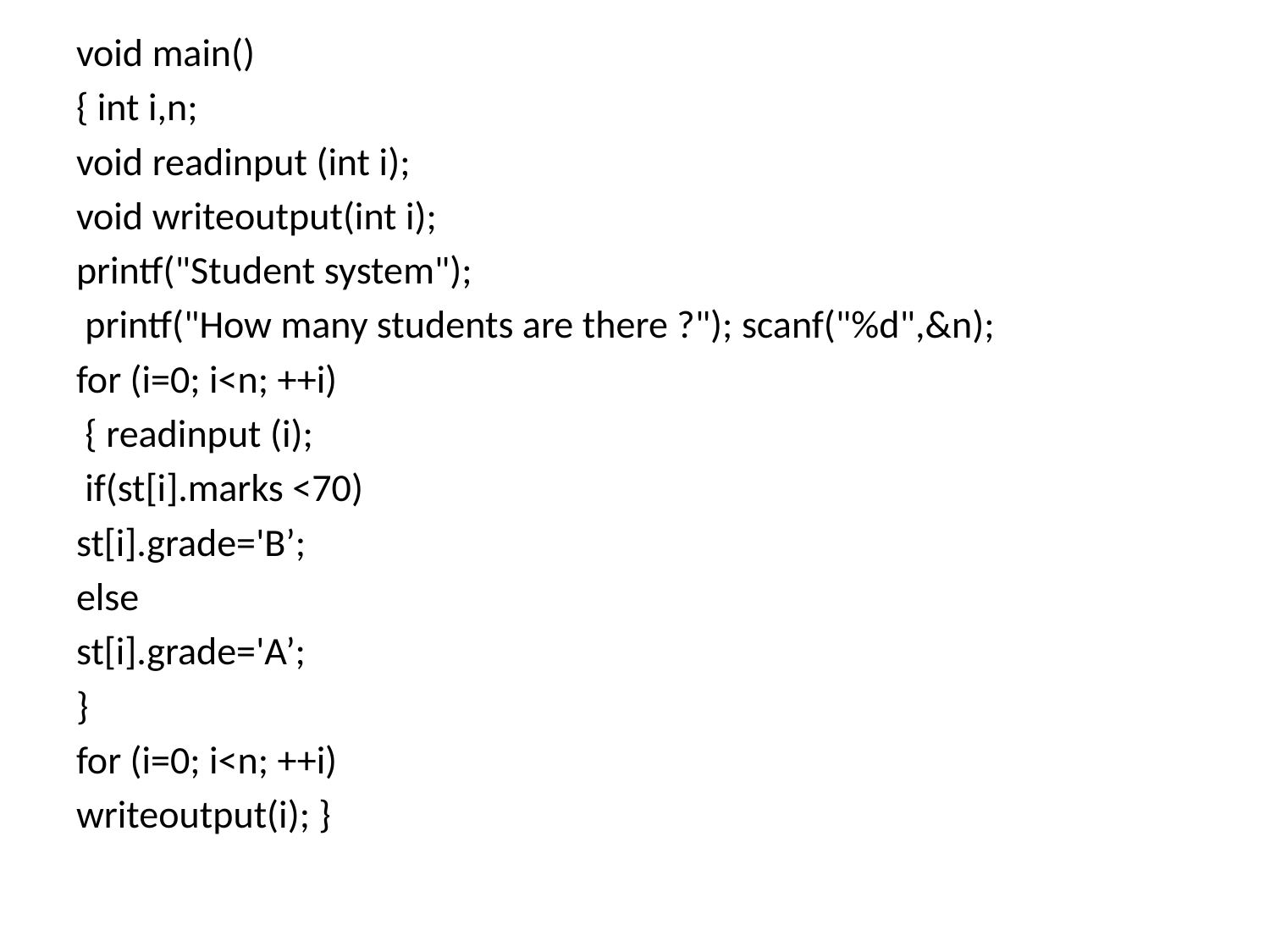

void main()
{ int i,n;
void readinput (int i);
void writeoutput(int i);
printf("Student system");
 printf("How many students are there ?"); scanf("%d",&n);
for (i=0; i<n; ++i)
 { readinput (i);
 if(st[i].marks <70)
st[i].grade='B’;
else
st[i].grade='A’;
}
for (i=0; i<n; ++i)
writeoutput(i); }